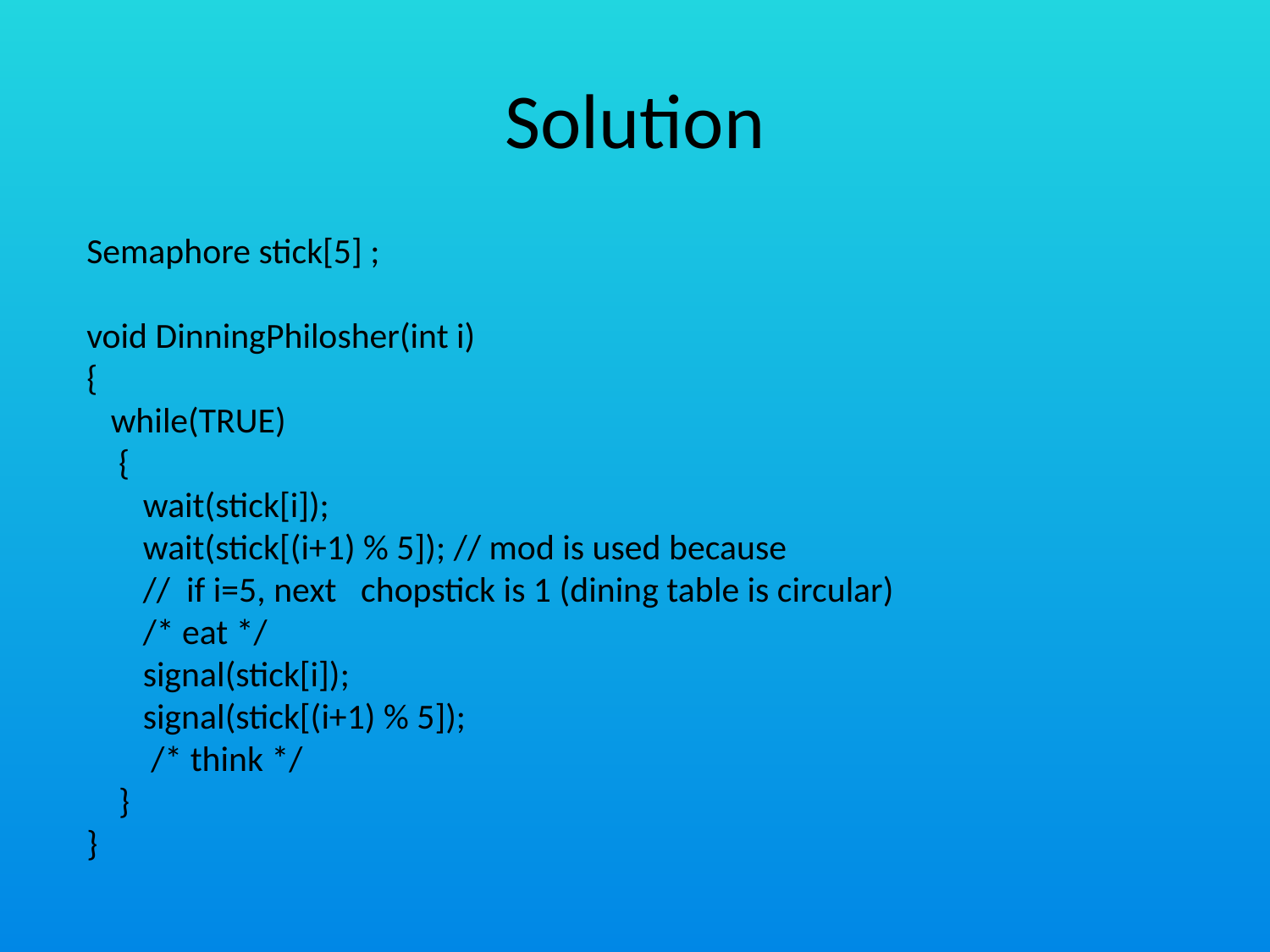

# Solution
Semaphore stick[5] ;

void DinningPhilosher(int i)
{
   while(TRUE)
    {
       wait(stick[i]);
       wait(stick[(i+1) % 5]); // mod is used because
       //  if i=5, next   chopstick is 1 (dining table is circular)
       /* eat */
       signal(stick[i]);
       signal(stick[(i+1) % 5]);
        /* think */
    }
}